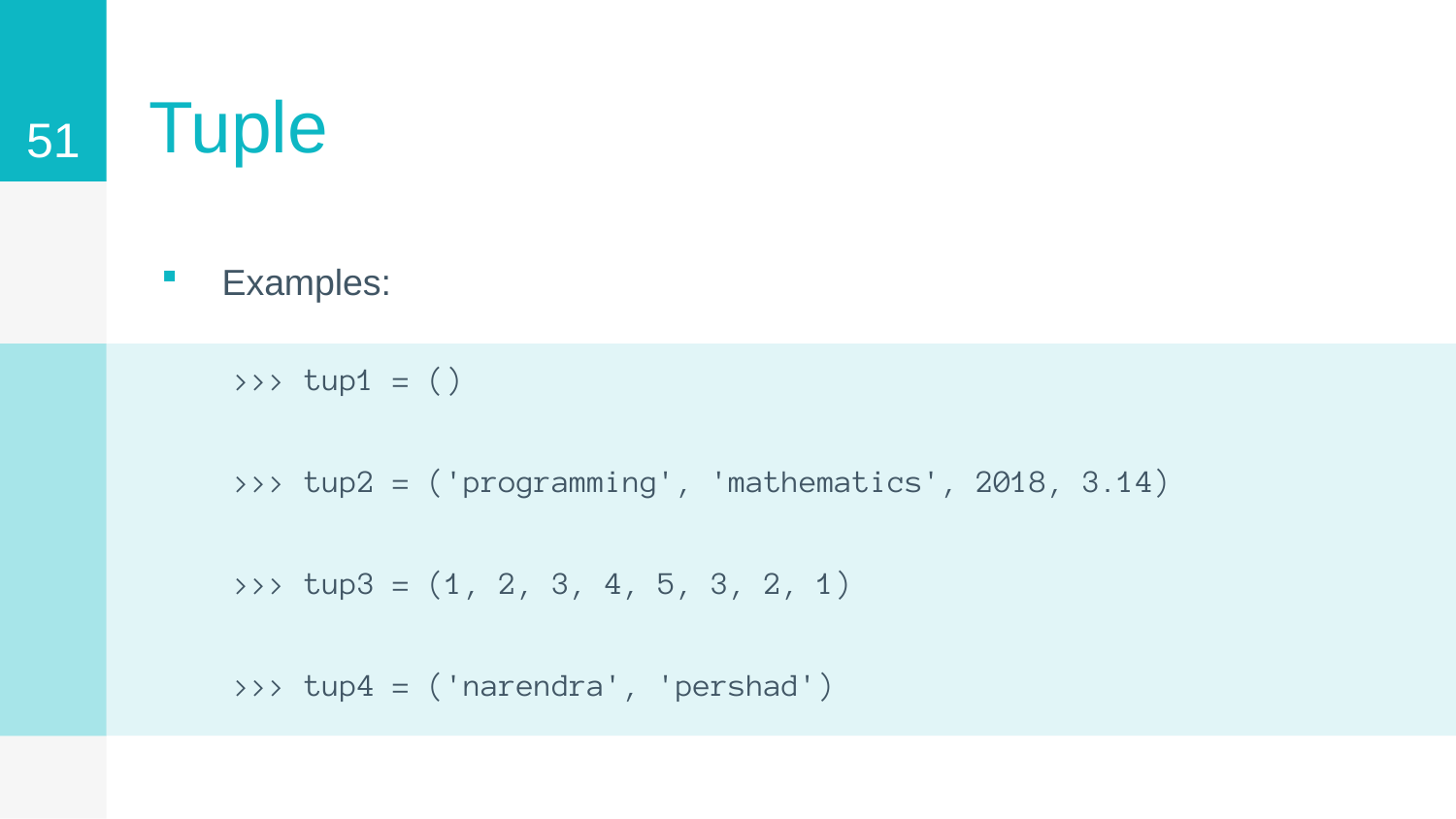

51
# Tuple
Examples:
>>> tup1 = ()

>>> tup2 = ('programming', 'mathematics', 2018, 3.14)

>>> tup3 = (1, 2, 3, 4, 5, 3, 2, 1)

>>> tup4 = ('narendra', 'pershad')